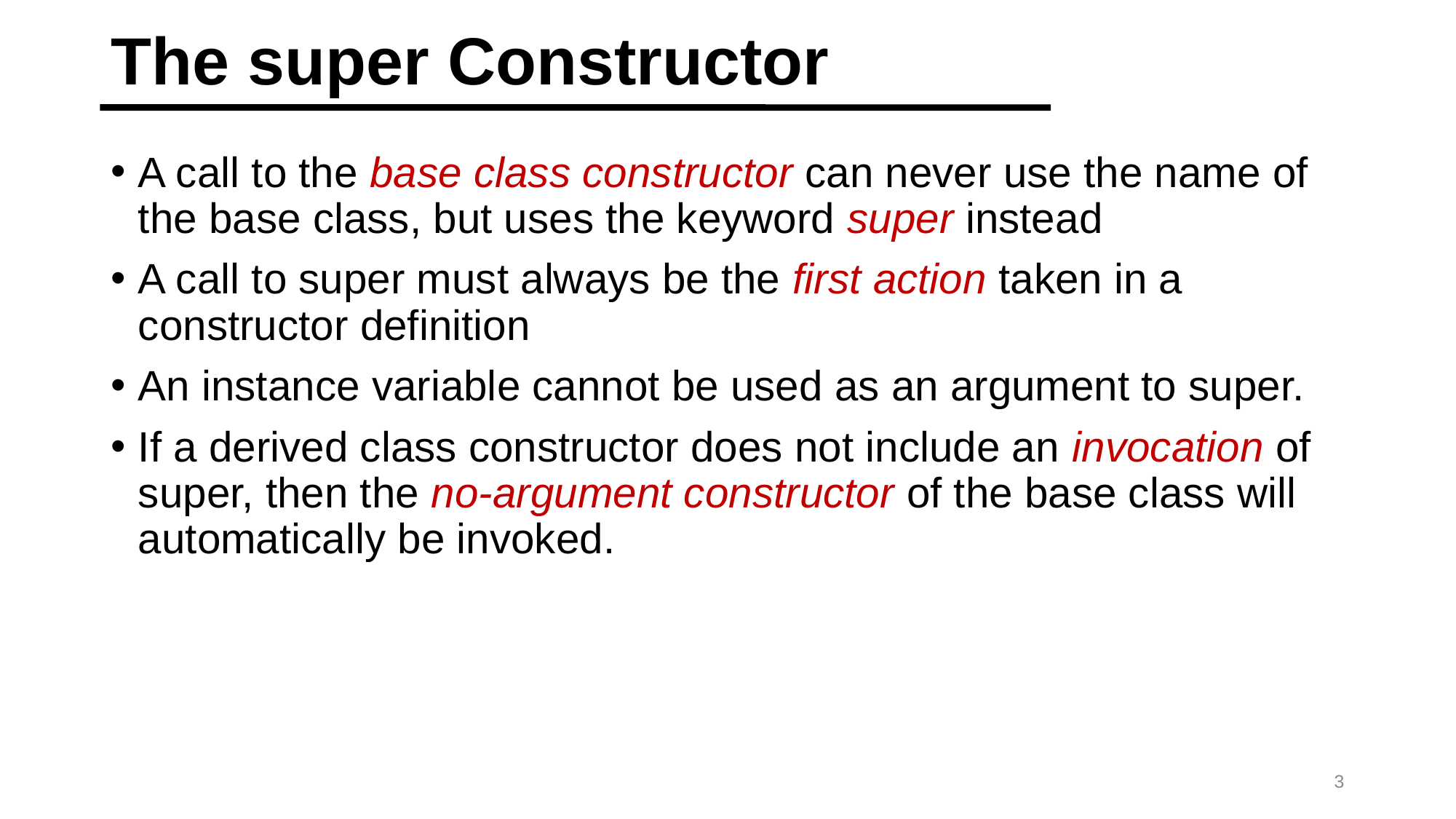

# The super Constructor

A call to the base class constructor can never use the name of the base class, but uses the keyword super instead
A call to super must always be the first action taken in a constructor definition
An instance variable cannot be used as an argument to super.
If a derived class constructor does not include an invocation of super, then the no-argument constructor of the base class will automatically be invoked.
3